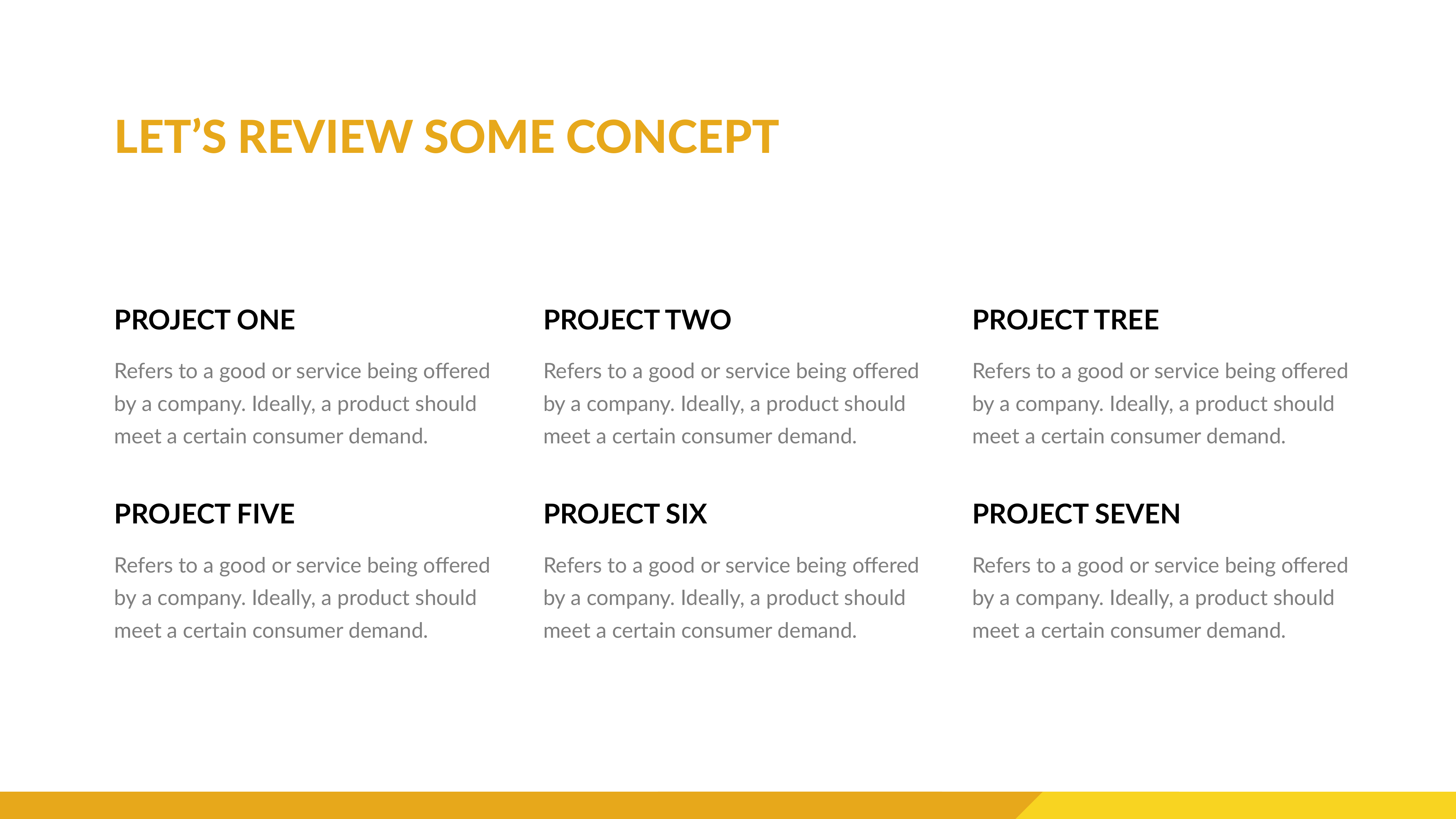

LET’S REVIEW SOME CONCEPT
PROJECT ONE
PROJECT TWO
PROJECT TREE
Refers to a good or service being offered by a company. Ideally, a product should meet a certain consumer demand.
Refers to a good or service being offered by a company. Ideally, a product should meet a certain consumer demand.
Refers to a good or service being offered by a company. Ideally, a product should meet a certain consumer demand.
PROJECT FIVE
PROJECT SIX
PROJECT SEVEN
Refers to a good or service being offered by a company. Ideally, a product should meet a certain consumer demand.
Refers to a good or service being offered by a company. Ideally, a product should meet a certain consumer demand.
Refers to a good or service being offered by a company. Ideally, a product should meet a certain consumer demand.